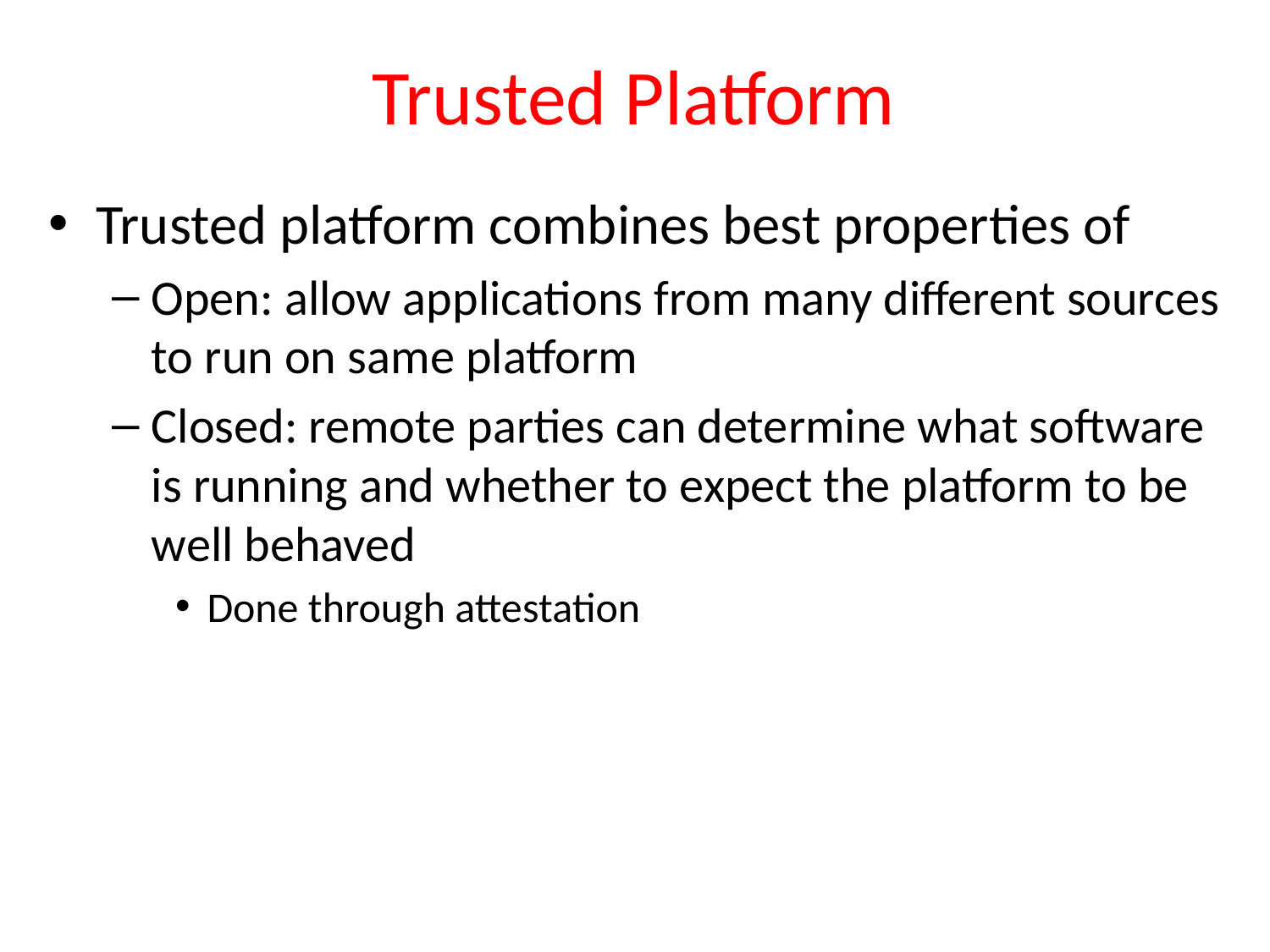

# Trusted Platform
Trusted platform combines best properties of
Open: allow applications from many different sources to run on same platform
Closed: remote parties can determine what software is running and whether to expect the platform to be well behaved
Done through attestation